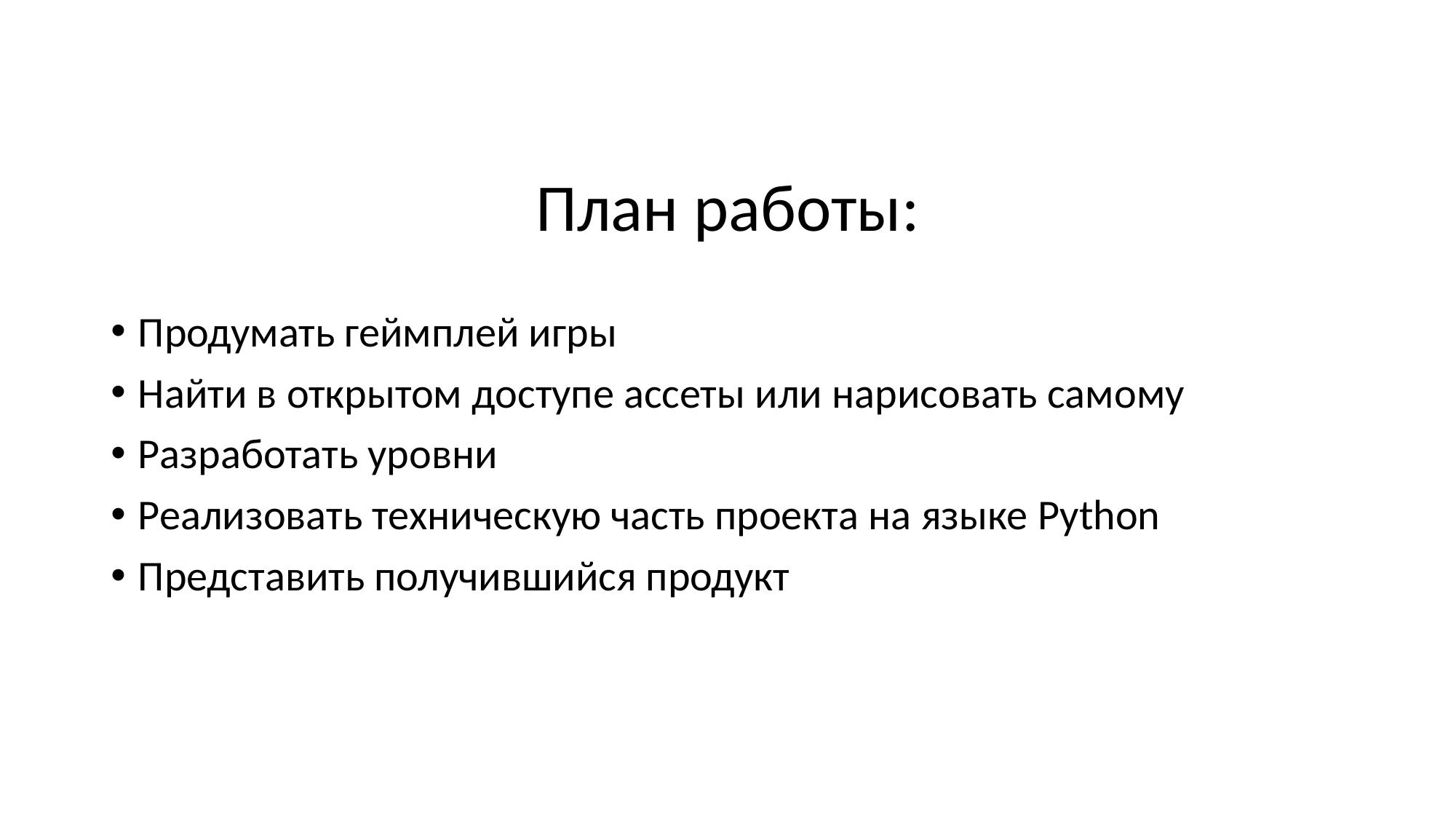

# План работы:
Продумать геймплей игры
Найти в открытом доступе ассеты или нарисовать самому
Разработать уровни
Реализовать техническую часть проекта на языке Python
Представить получившийся продукт